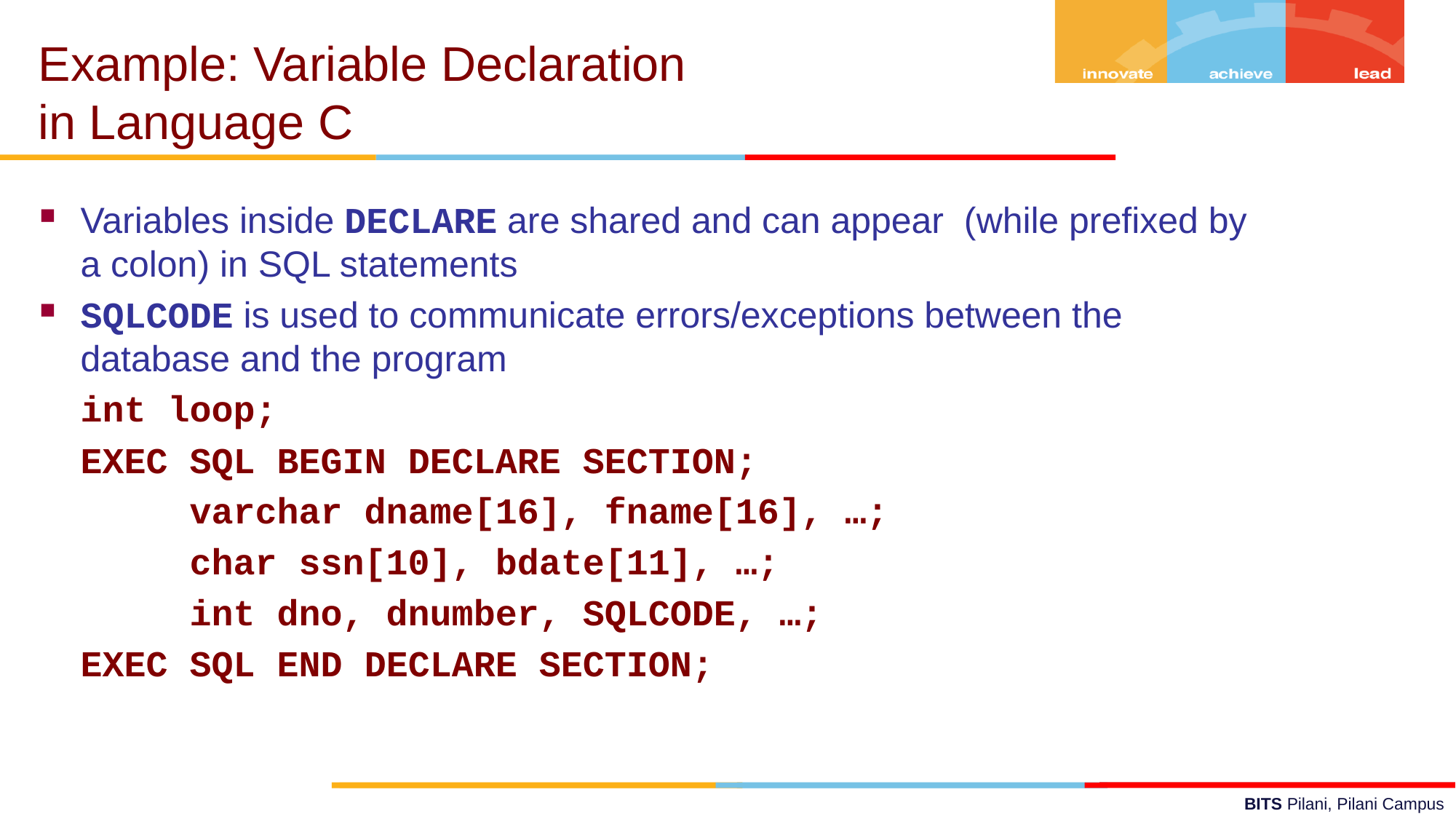

Example: Variable Declaration
in Language C
Variables inside DECLARE are shared and can appear  (while prefixed by a colon) in SQL statements
SQLCODE is used to communicate errors/exceptions between the database and the program
	int loop;
	EXEC SQL BEGIN DECLARE SECTION;
		varchar dname[16], fname[16], …;
		char ssn[10], bdate[11], …;
		int dno, dnumber, SQLCODE, …;
	EXEC SQL END DECLARE SECTION;